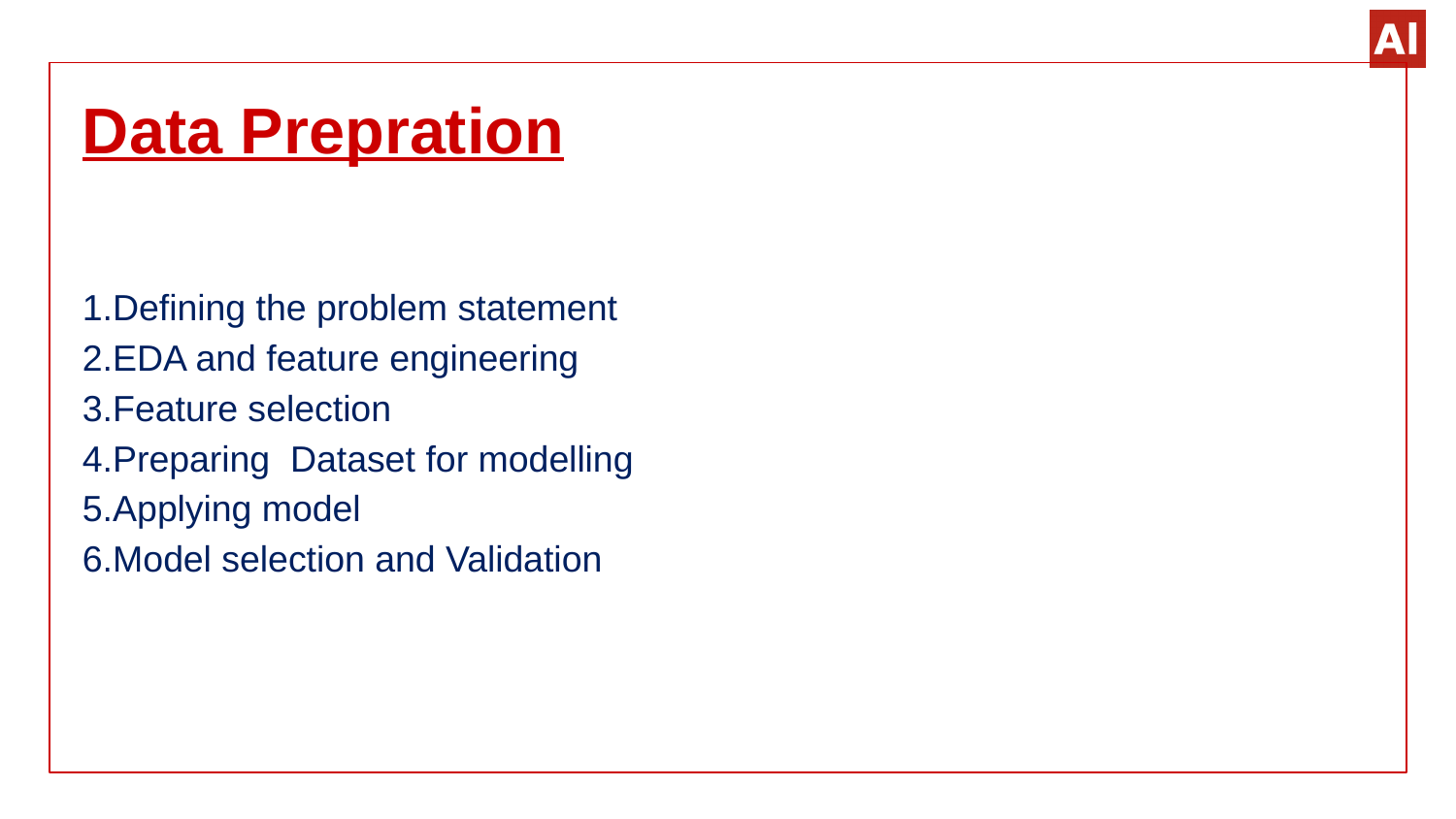

Data Prepration

1.Defining the problem statement
2.EDA and feature engineering
3.Feature selection
4.Preparing  Dataset for modelling
5.Applying model
6.Model selection and Validation
#